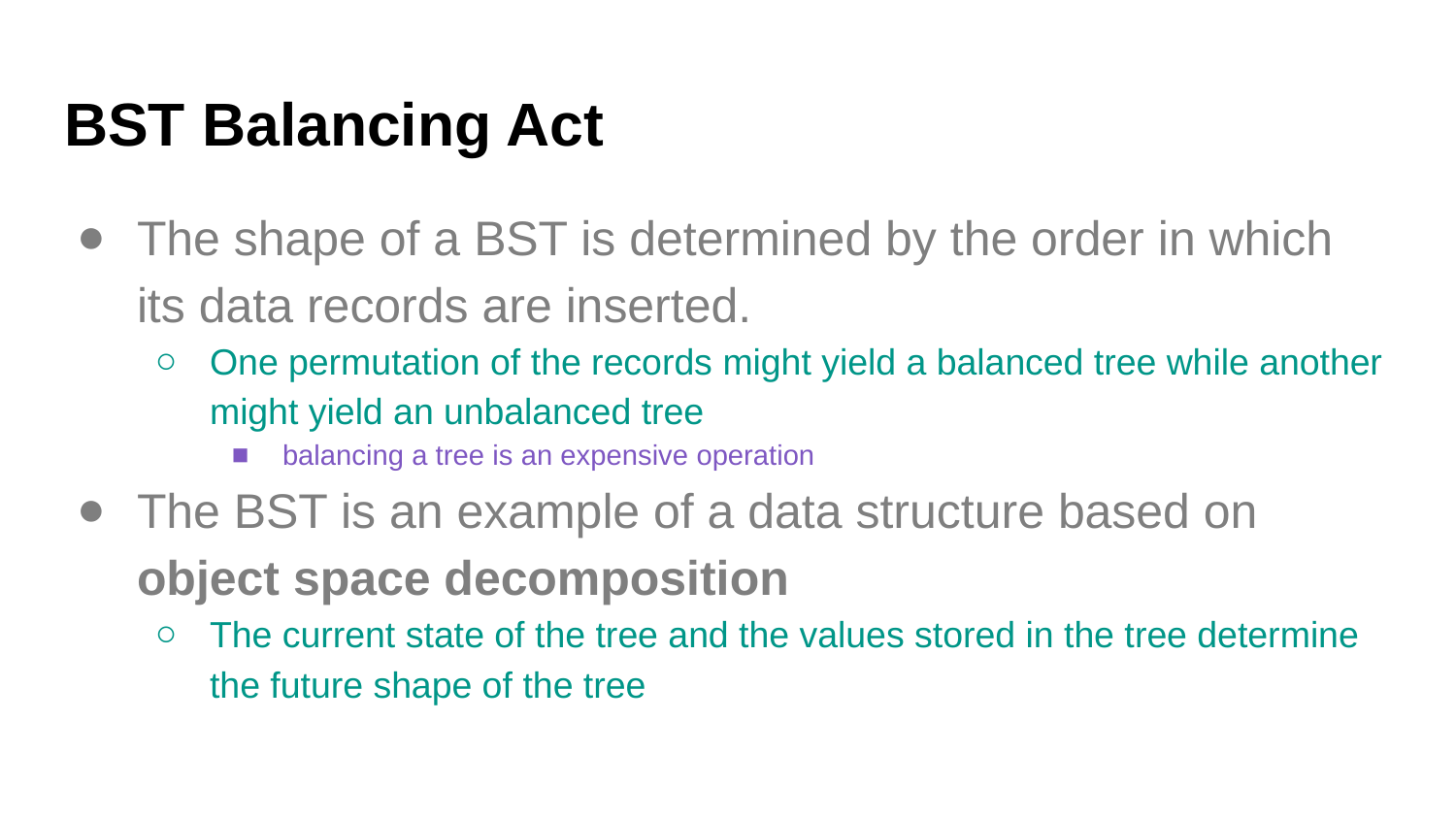

# BST Balancing Act
The shape of a BST is determined by the order in which its data records are inserted.
One permutation of the records might yield a balanced tree while another might yield an unbalanced tree
balancing a tree is an expensive operation
The BST is an example of a data structure based on object space decomposition
The current state of the tree and the values stored in the tree determine the future shape of the tree